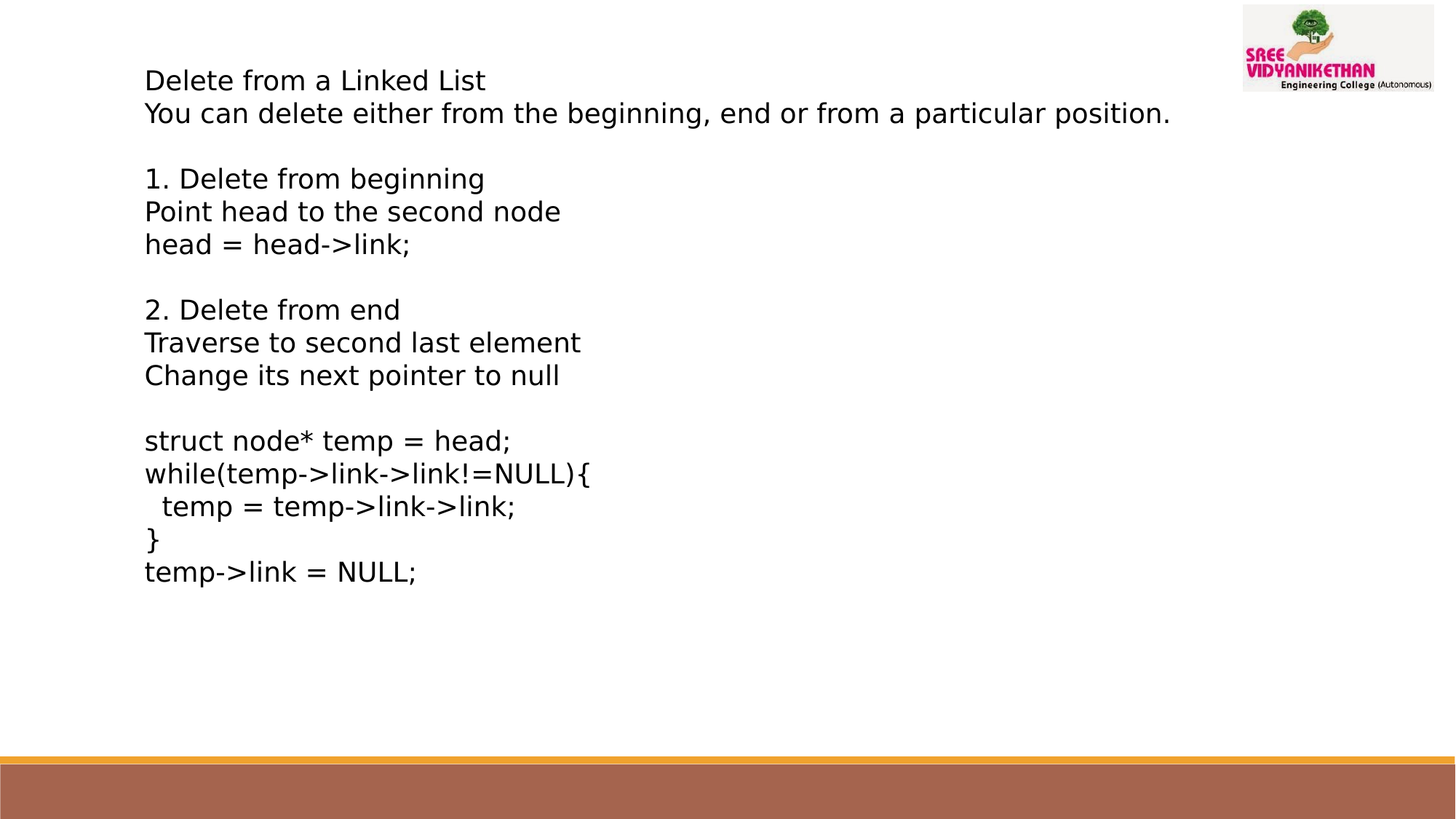

Delete from a Linked List
You can delete either from the beginning, end or from a particular position.

1. Delete from beginning
Point head to the second node
head = head->link;

2. Delete from end
Traverse to second last element
Change its next pointer to null

struct node* temp = head;
while(temp->link->link!=NULL){
  temp = temp->link->link;
}
temp->link = NULL;